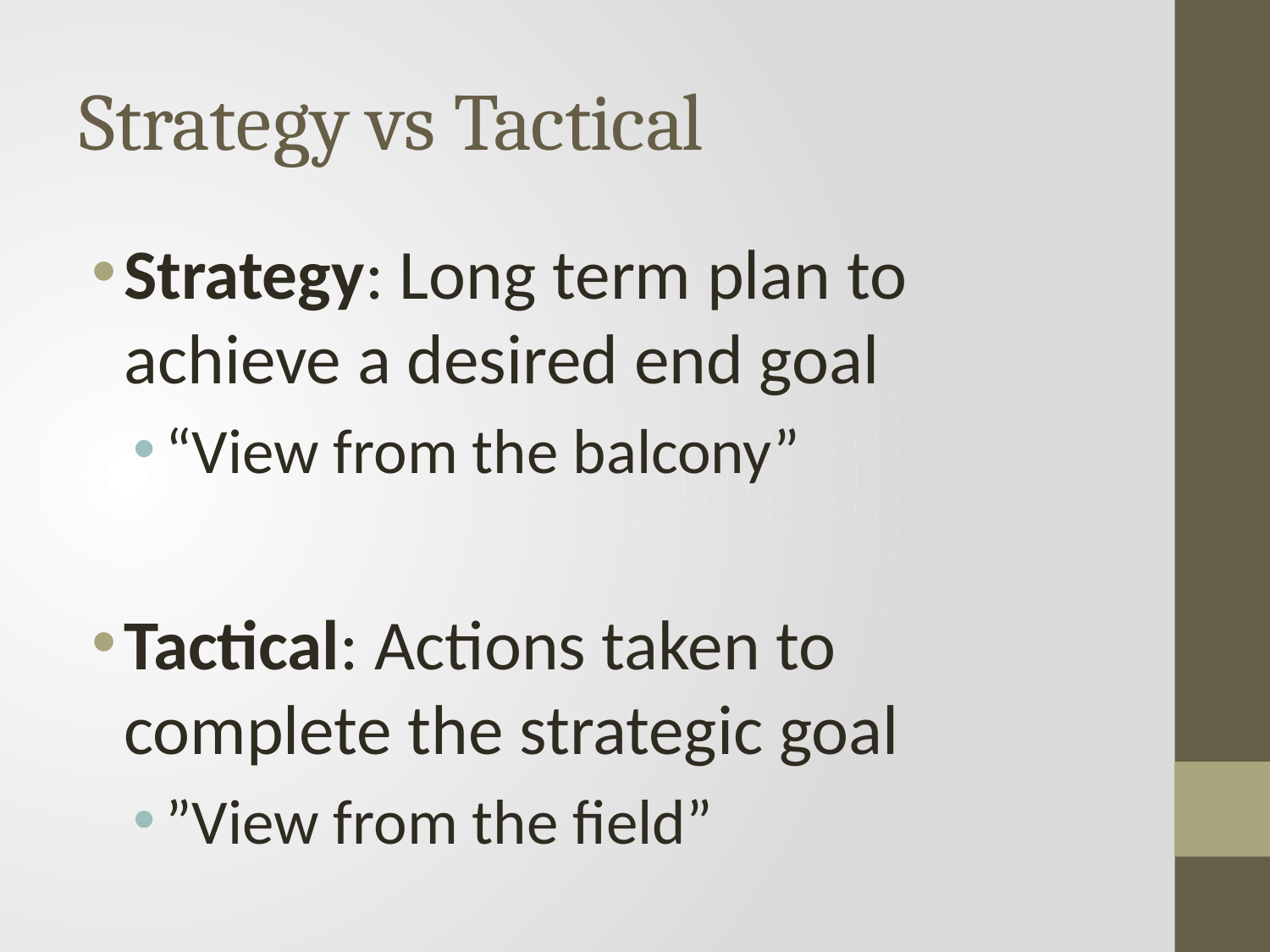

# Strategy vs Tactical
Strategy: Long term plan to achieve a desired end goal
“View from the balcony”

Tactical: Actions taken to complete the strategic goal
”View from the field”